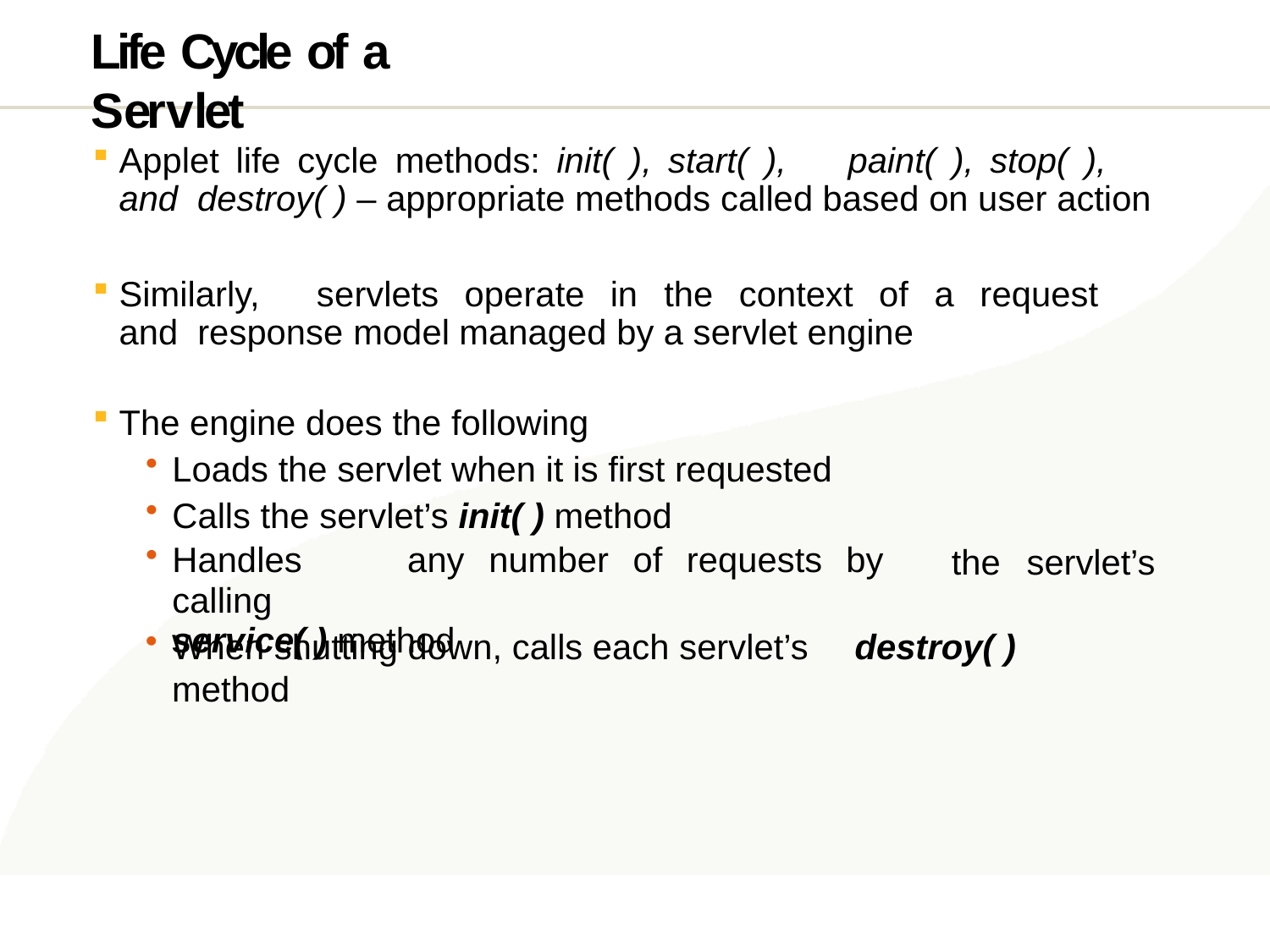

# Life Cycle of a Servlet
Applet life cycle methods: init( ), start( ),	paint( ), stop( ), and  destroy( ) – appropriate methods called based on user action

Similarly,	servlets	operate	in	the	context	of	a	request	and  response model managed by a servlet engine
The engine does the following
Loads the servlet when it is first requested
Calls the servlet’s init( ) method
Handles	any	number	of	requests	by	calling
service( ) method
the	servlet’s
When shutting down, calls each servlet’s	destroy( ) method